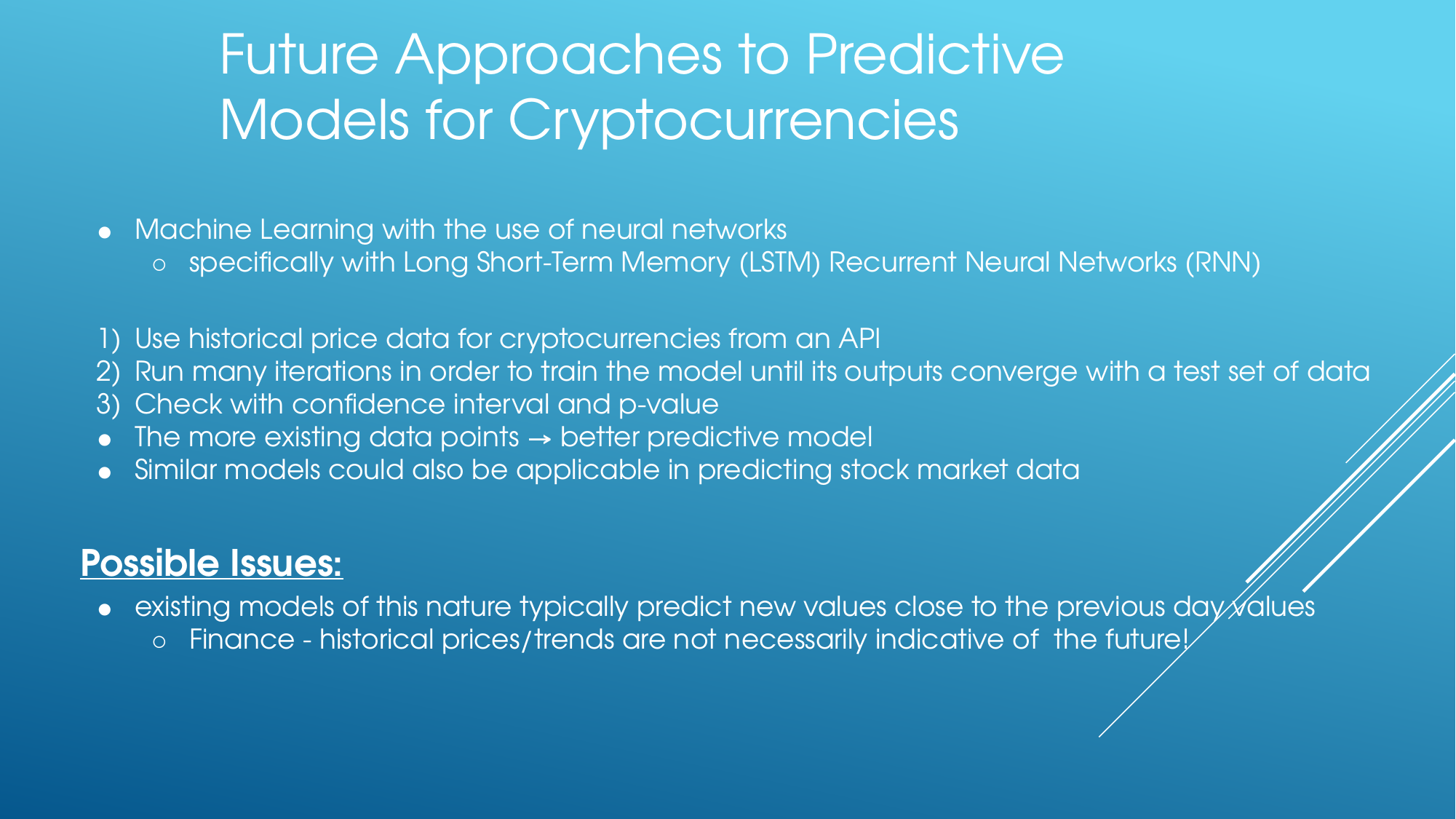

# Future Approaches to Predictive Models for Cryptocurrencies

Machine Learning with the use of neural networks
specifically with Long Short-Term Memory (LSTM) Recurrent Neural Networks (RNN)

Use historical price data for cryptocurrencies from an API
Run many iterations in order to train the model until its outputs converge with a test set of data
Check with confidence interval and p-value
The more existing data points → better predictive model
Similar models could also be applicable in predicting stock market data

Possible Issues:
existing models of this nature typically predict new values close to the previous day values
Finance - historical prices/trends are not necessarily indicative of  the future!